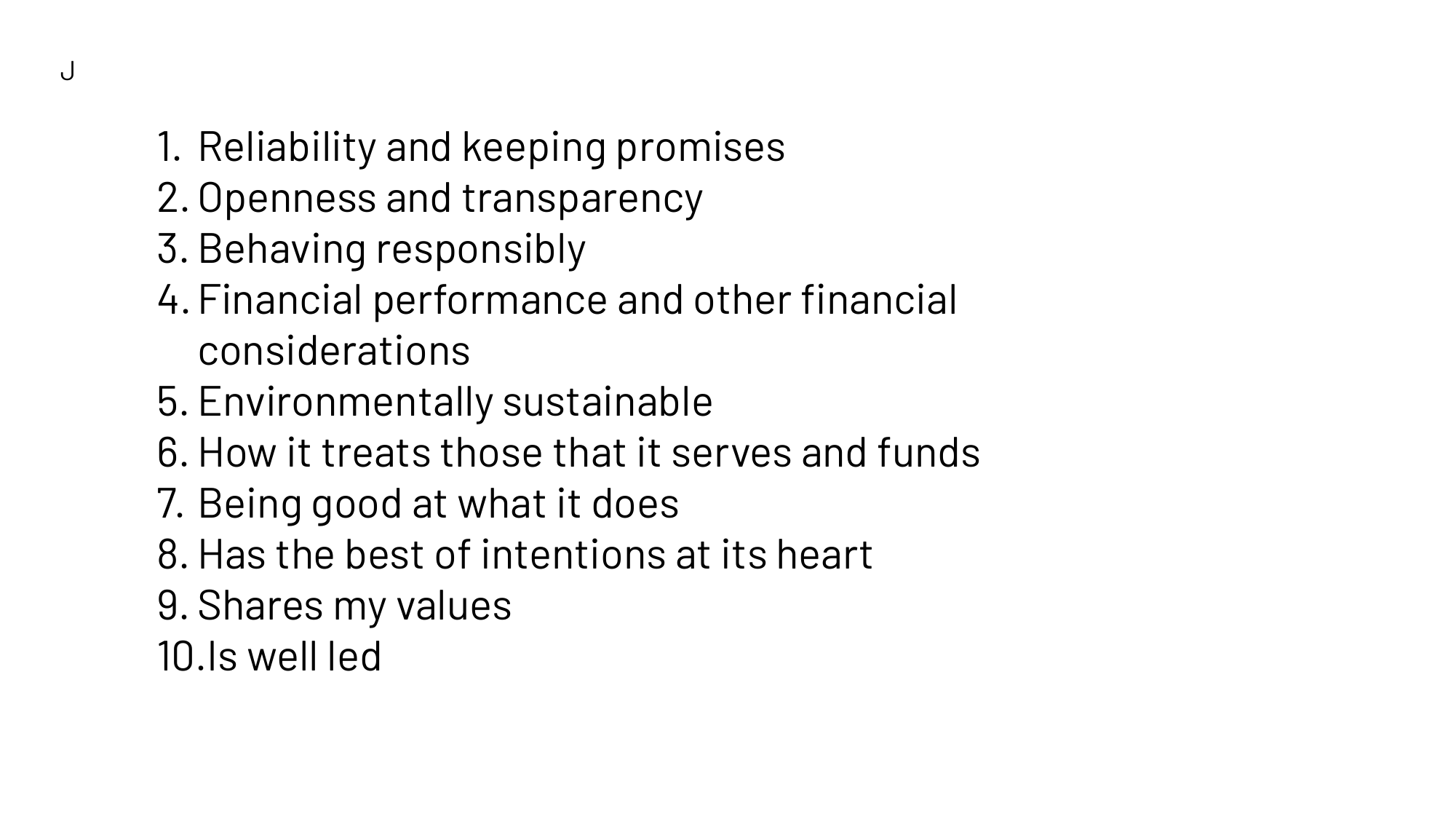

J
Reliability and keeping promises
Openness and transparency
Behaving responsibly
Financial performance and other financial considerations
Environmentally sustainable
How it treats those that it serves and funds
Being good at what it does
Has the best of intentions at its heart
Shares my values
Is well led